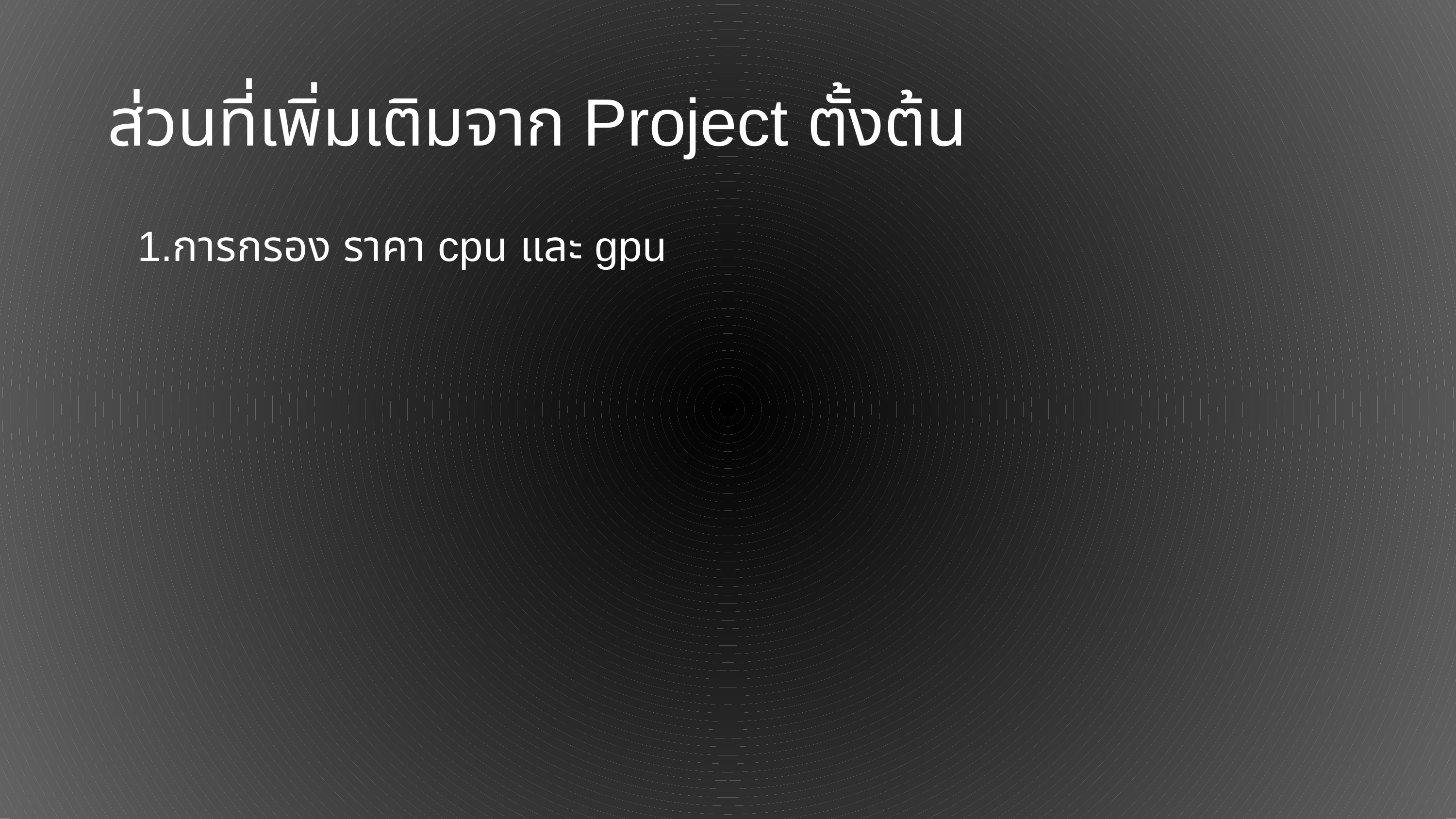

ส่วนที่เพิ่มเติมจาก Project ตั้งต้น
การกรอง ราคา cpu และ gpu